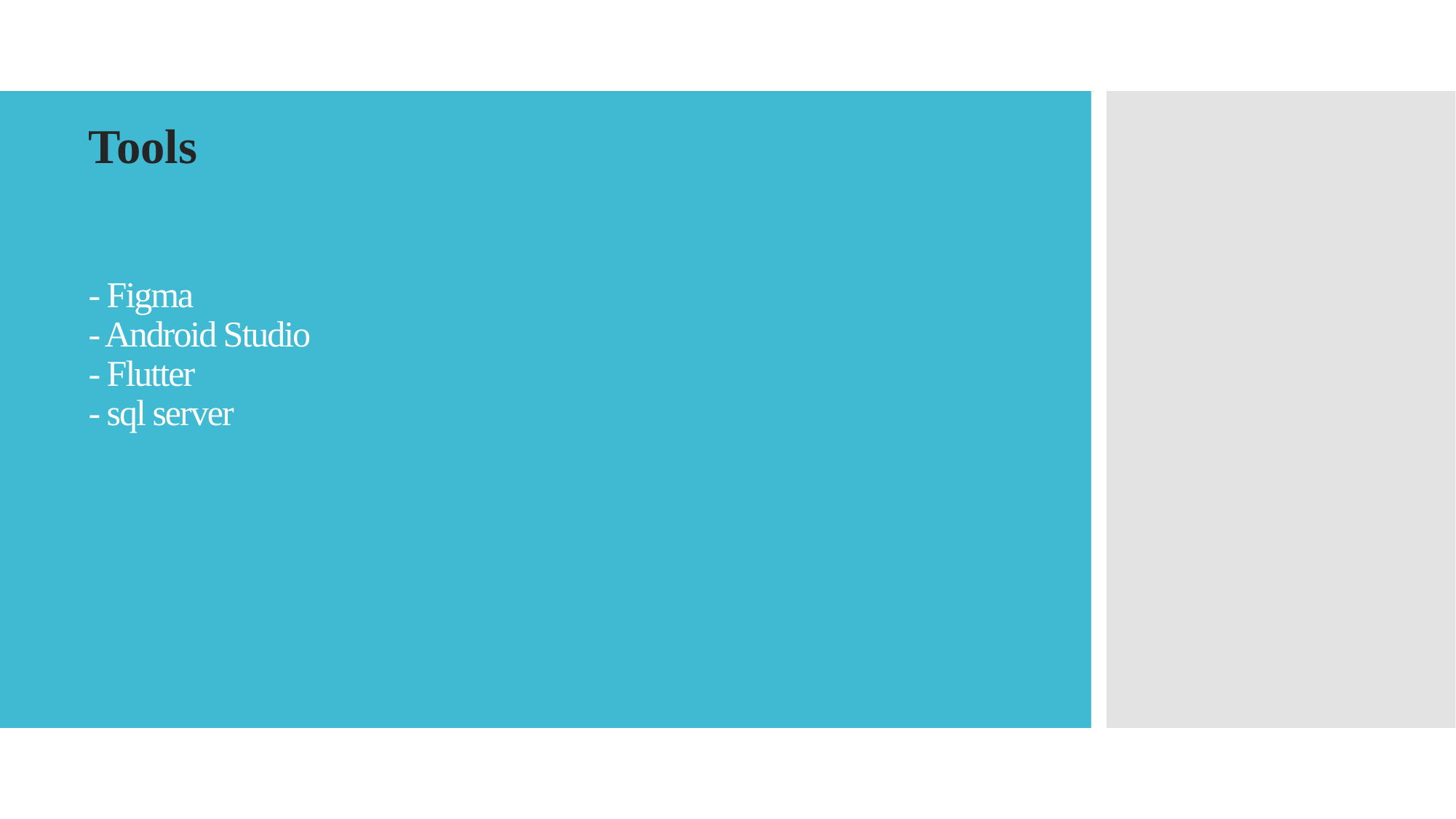

# - Figma - Android Studio - Flutter - sql server
Tools